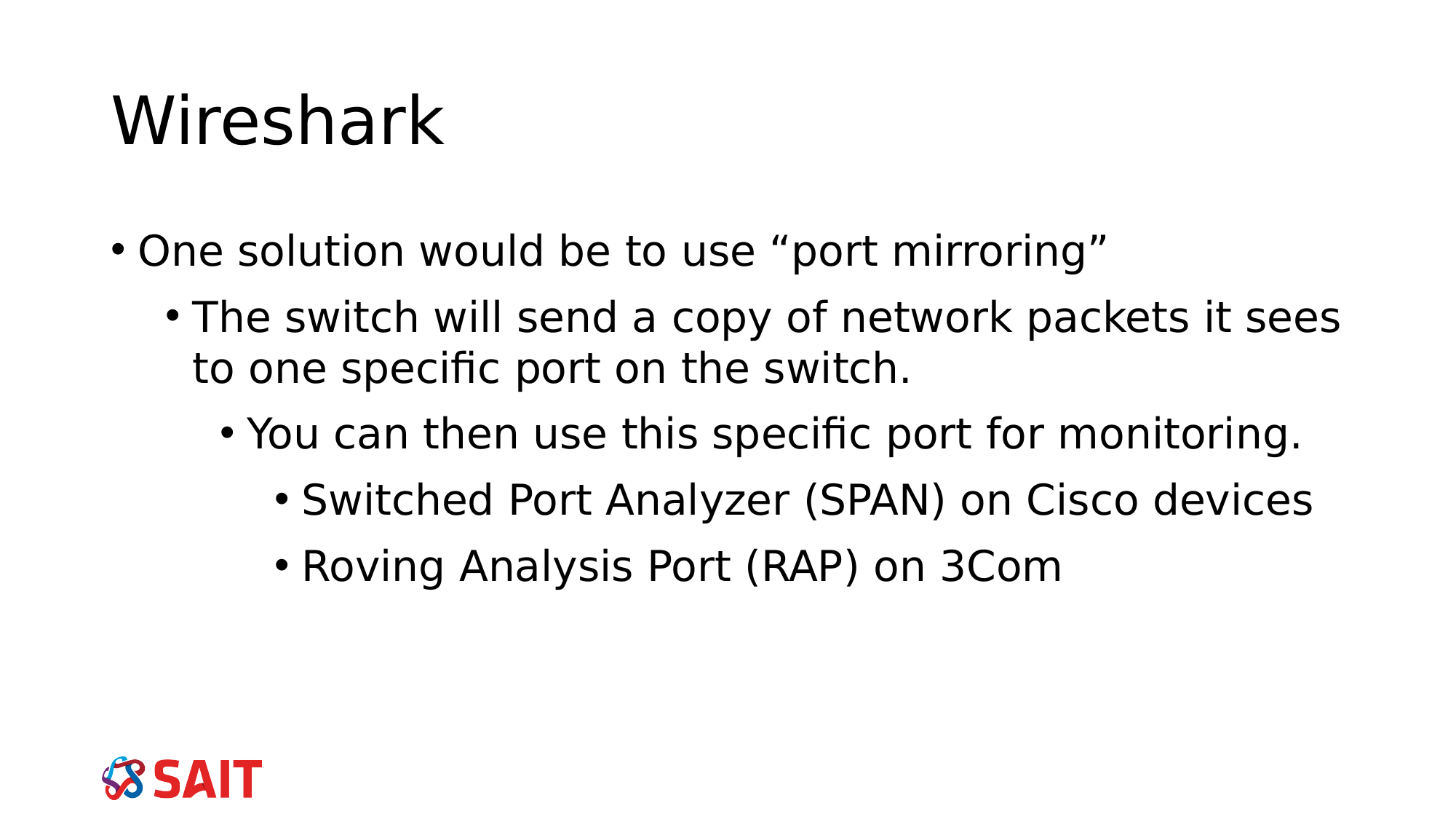

Wireshark
One solution would be to use “port mirroring”
The switch will send a copy of network packets it sees to one specific port on the switch.
You can then use this specific port for monitoring.
Switched Port Analyzer (SPAN) on Cisco devices
Roving Analysis Port (RAP) on 3Com